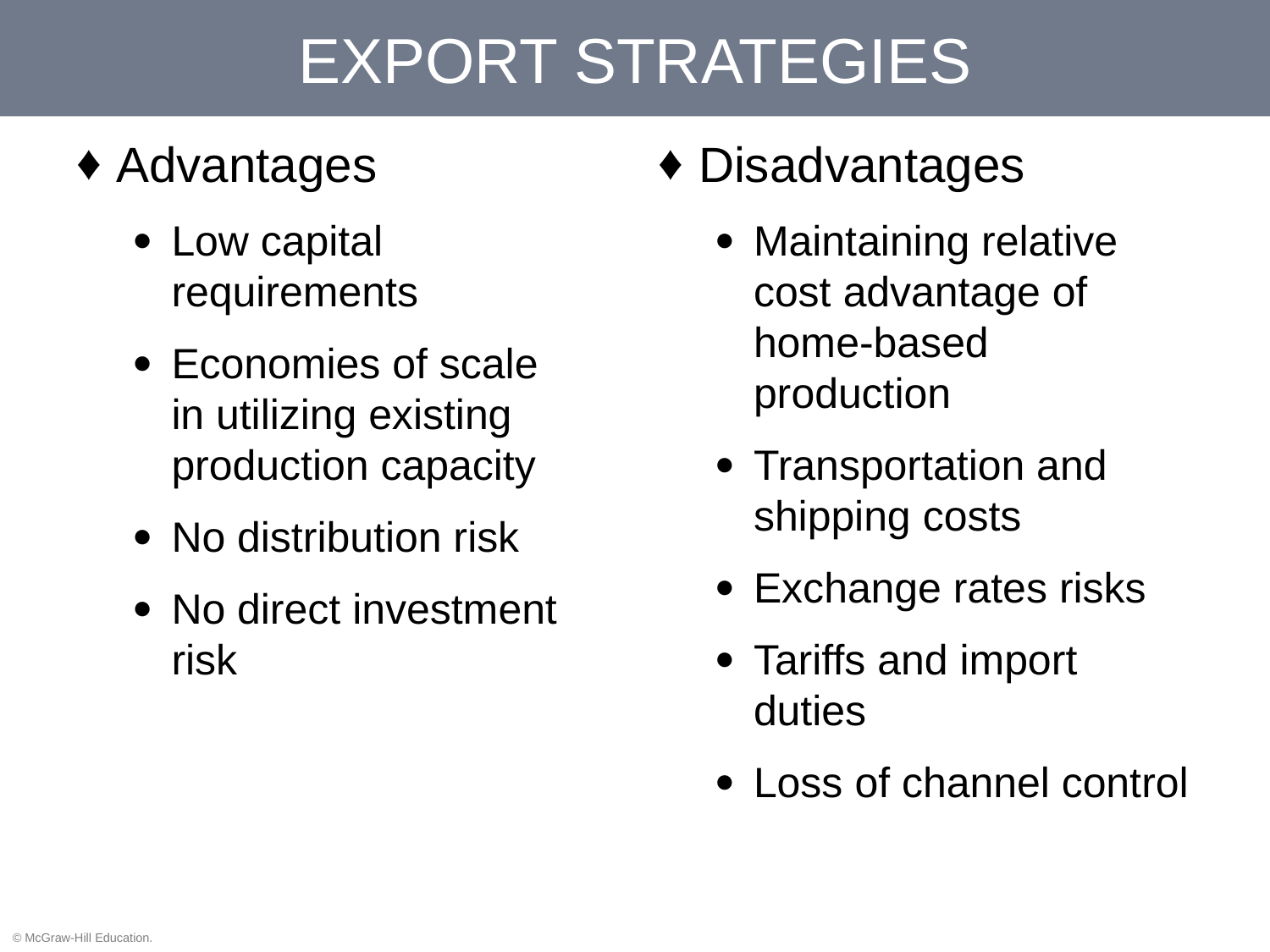

# EXPORT STRATEGIES
Advantages
Low capital requirements
Economies of scale in utilizing existing production capacity
No distribution risk
No direct investment risk
Disadvantages
Maintaining relative cost advantage of home-based production
Transportation and shipping costs
Exchange rates risks
Tariffs and import duties
Loss of channel control